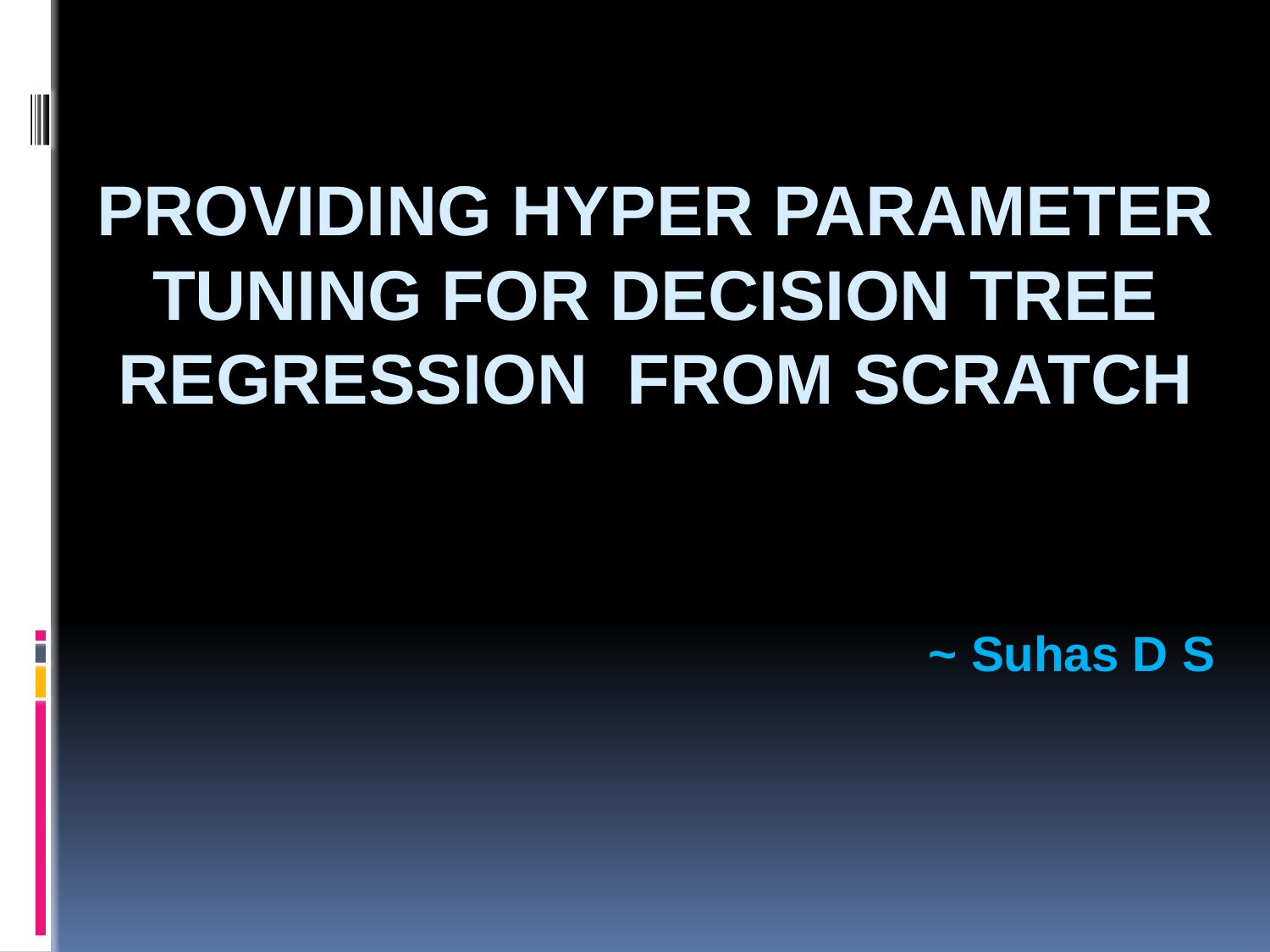

# Providing Hyper parameter tuning for Decision Tree Regression  from Scratch
~ Suhas D S